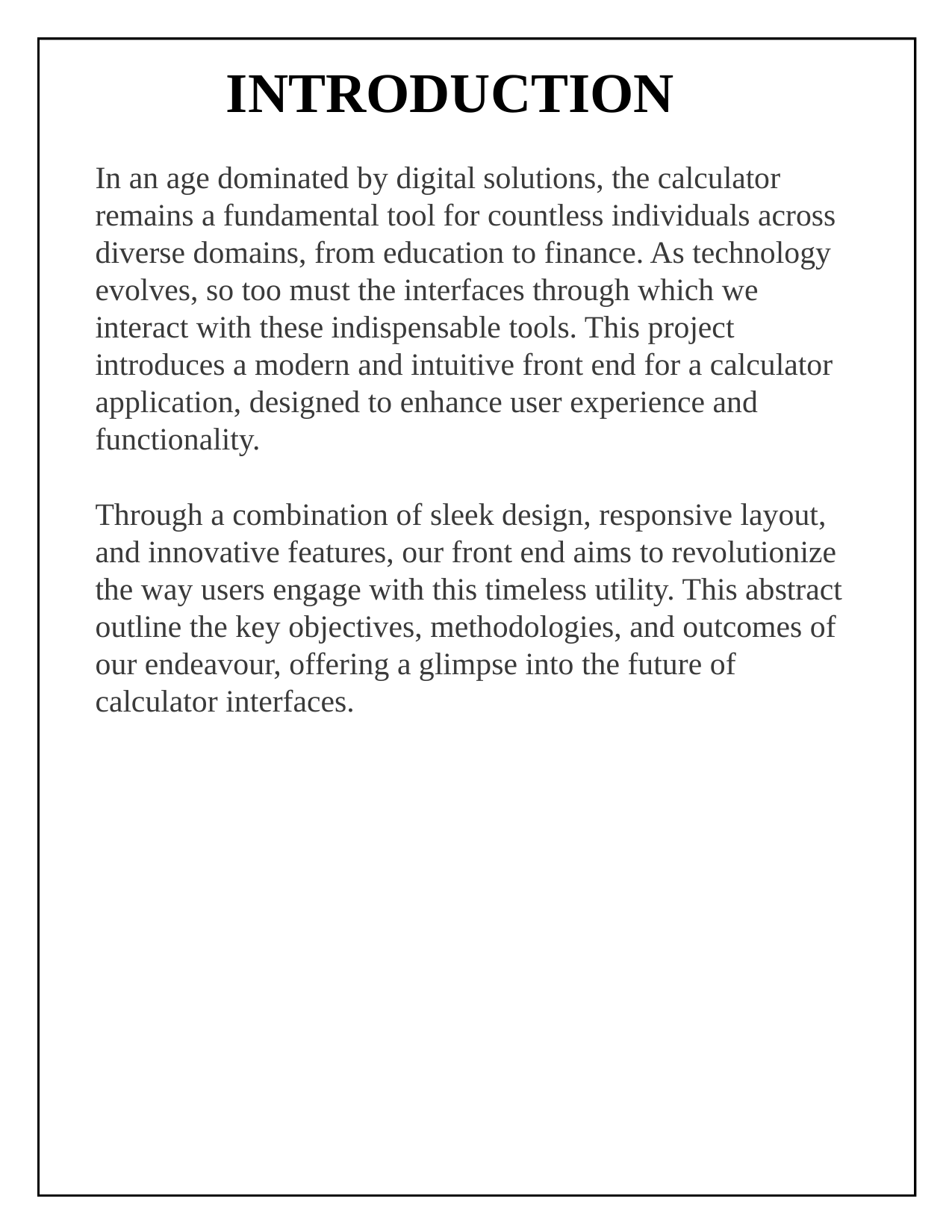

INTRODUCTION
In an age dominated by digital solutions, the calculator remains a fundamental tool for countless individuals across diverse domains, from education to finance. As technology evolves, so too must the interfaces through which we interact with these indispensable tools. This project introduces a modern and intuitive front end for a calculator application, designed to enhance user experience and functionality.

Through a combination of sleek design, responsive layout, and innovative features, our front end aims to revolutionize the way users engage with this timeless utility. This abstract outline the key objectives, methodologies, and outcomes of our endeavour, offering a glimpse into the future of calculator interfaces.